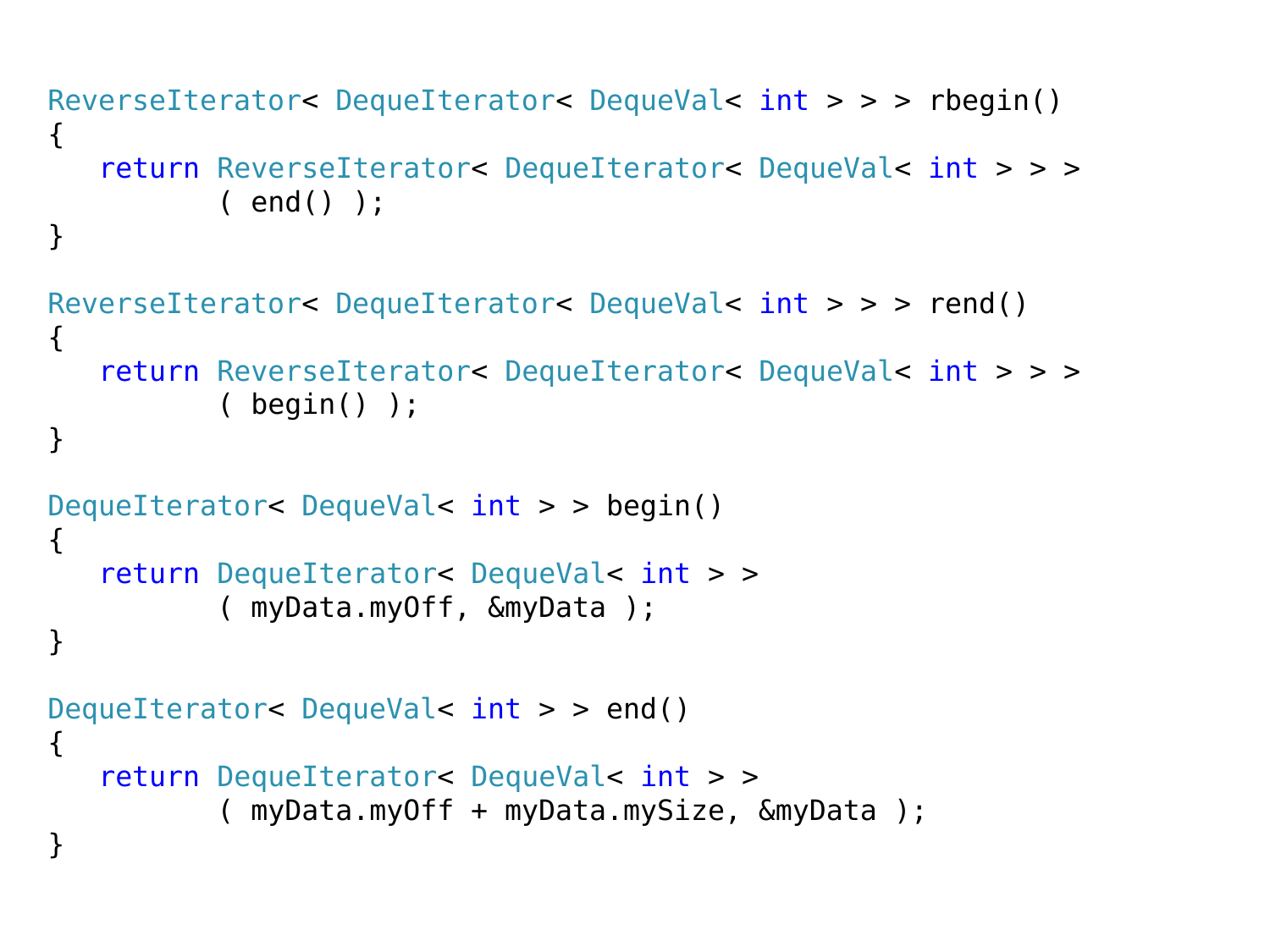

ReverseIterator< DequeIterator< DequeVal< int > > > rbegin()
{
   return ReverseIterator< DequeIterator< DequeVal< int > > >
          ( end() );
}

ReverseIterator< DequeIterator< DequeVal< int > > > rend()
{
   return ReverseIterator< DequeIterator< DequeVal< int > > >
          ( begin() );
}

DequeIterator< DequeVal< int > > begin()
{
   return DequeIterator< DequeVal< int > >
          ( myData.myOff, &myData );
}

DequeIterator< DequeVal< int > > end()
{
   return DequeIterator< DequeVal< int > >
          ( myData.myOff + myData.mySize, &myData );
}